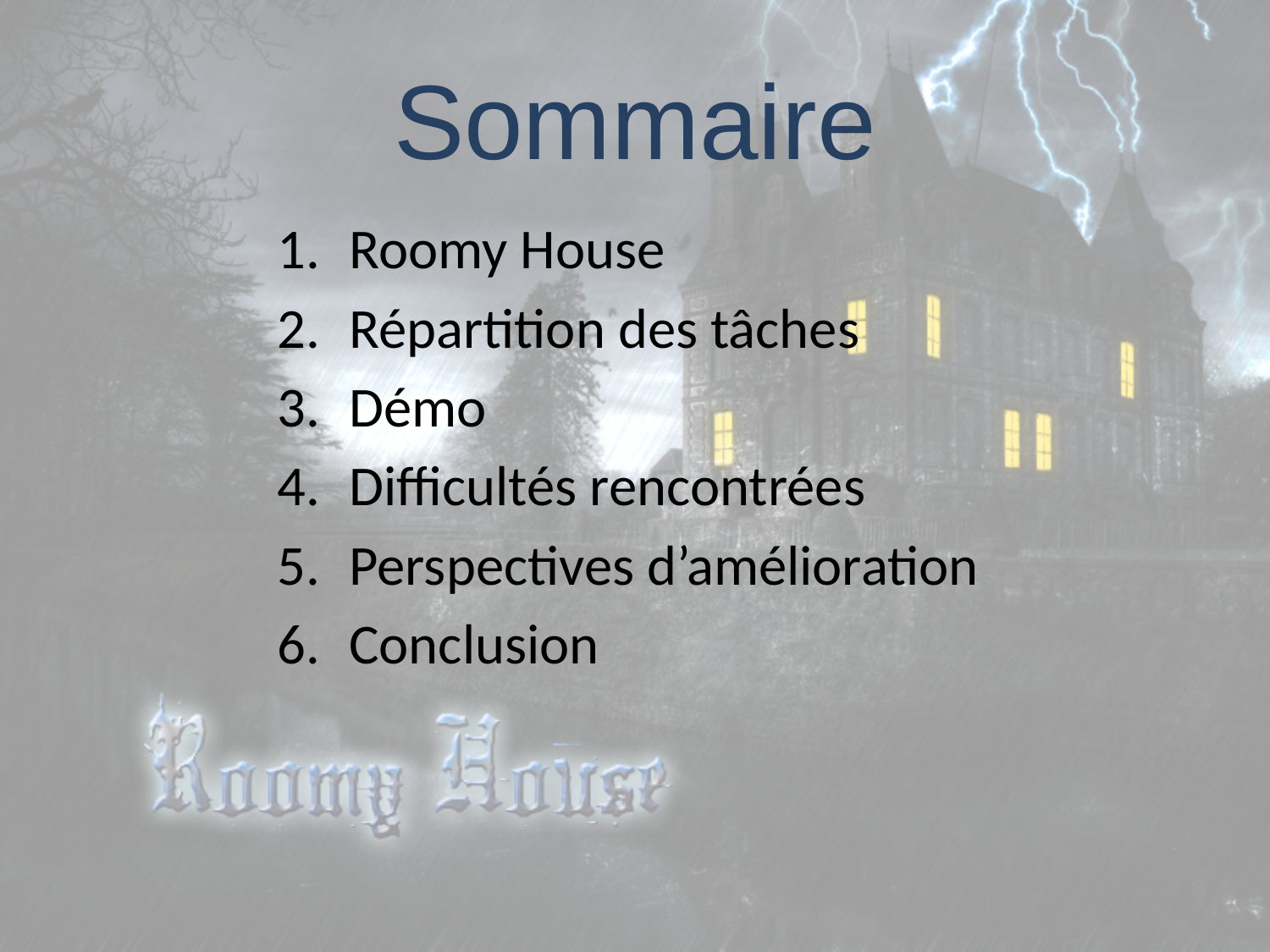

# Sommaire
Roomy House
Répartition des tâches
Démo
Difficultés rencontrées
Perspectives d’amélioration
Conclusion